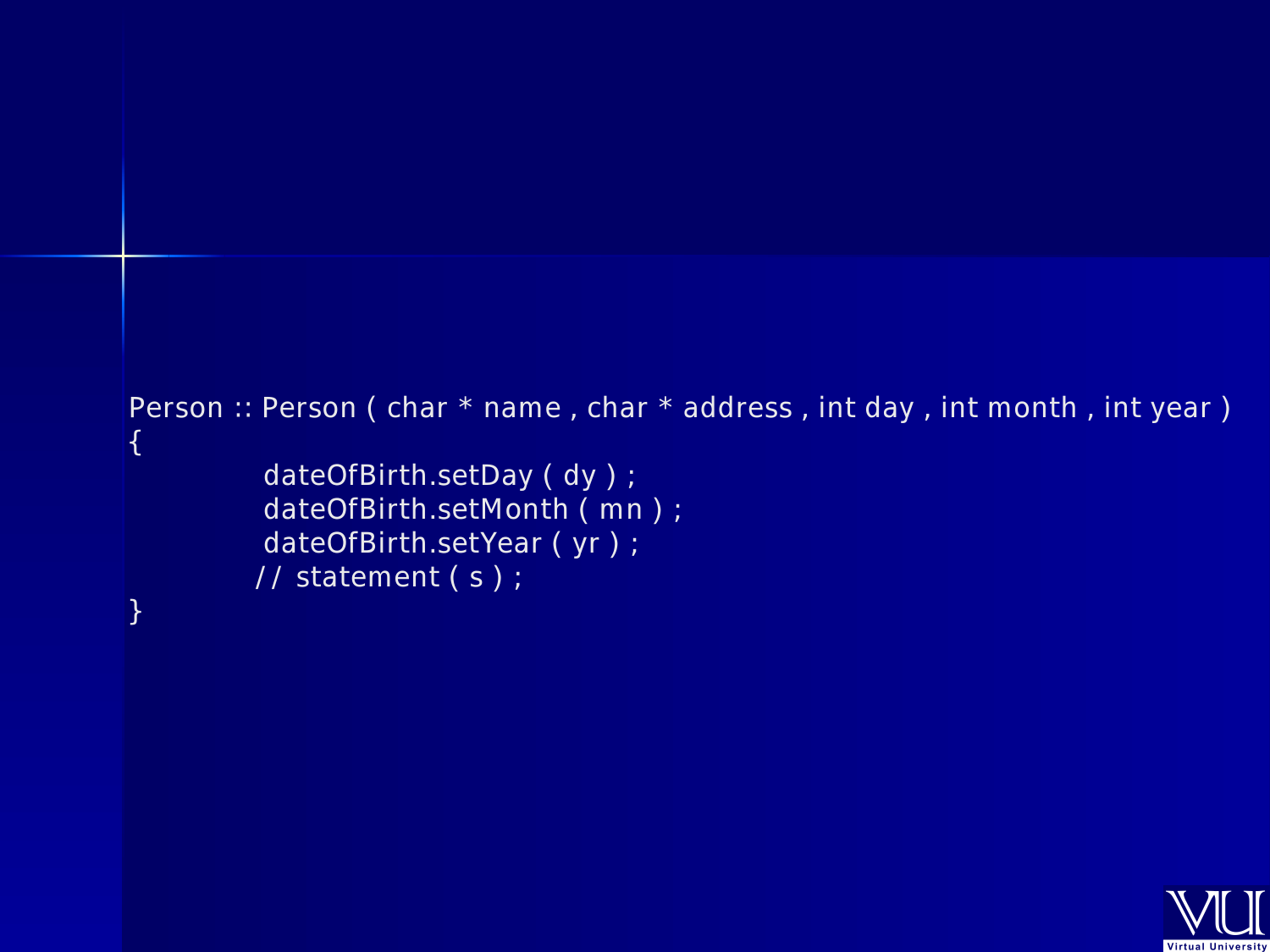

# Person :: Person ( char * name , char * address , int day , int month , int year ) { dateOfBirth.setDay ( dy ) ; dateOfBirth.setMonth ( mn ) ; dateOfBirth.setYear ( yr ) ; // statement ( s ) ; }